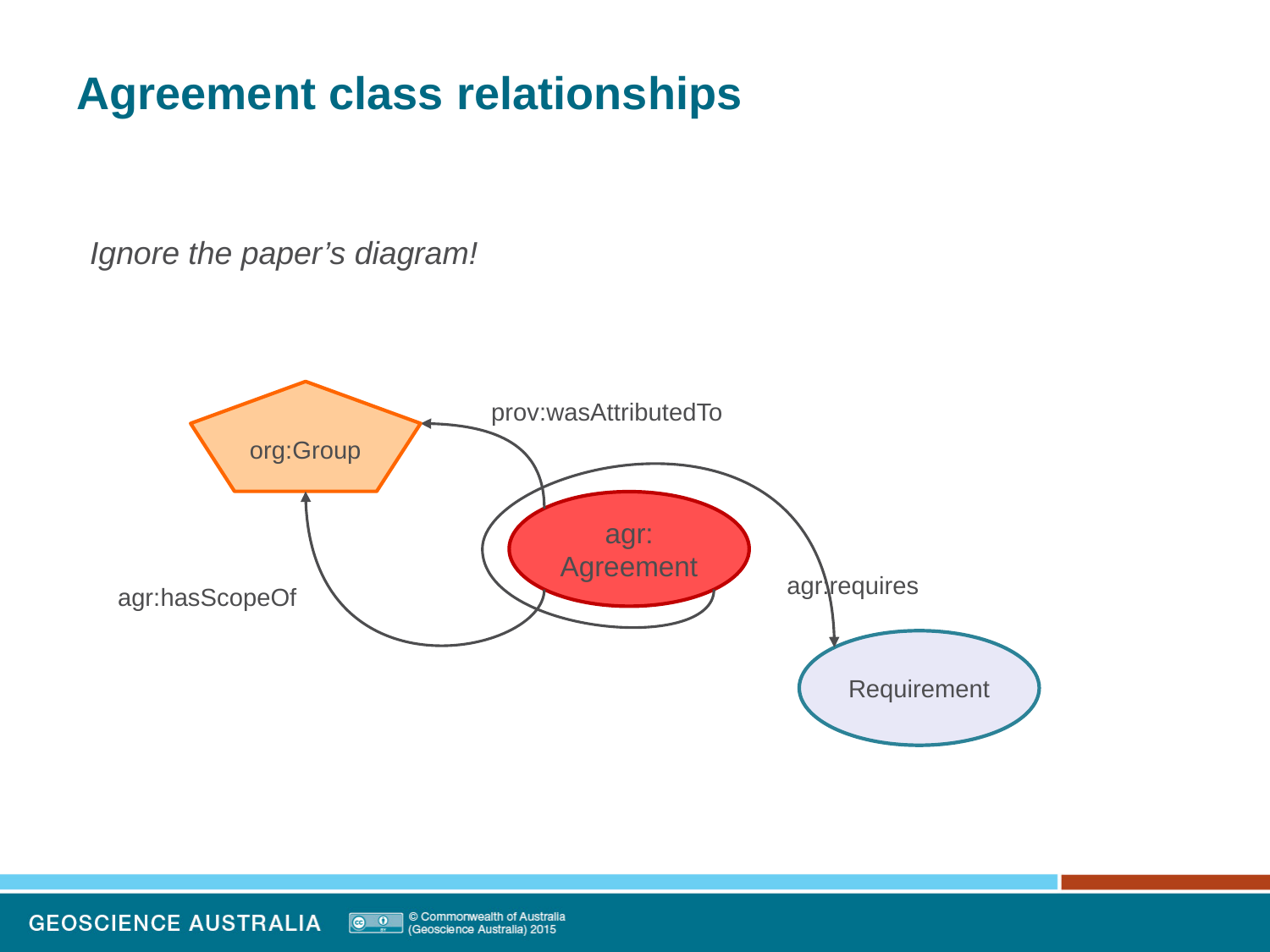

# Agreement class relationships
Ignore the paper’s diagram!
org:Group
prov:wasAttributedTo
agr:
Agreement
agr:requires
agr:hasScopeOf
Requirement